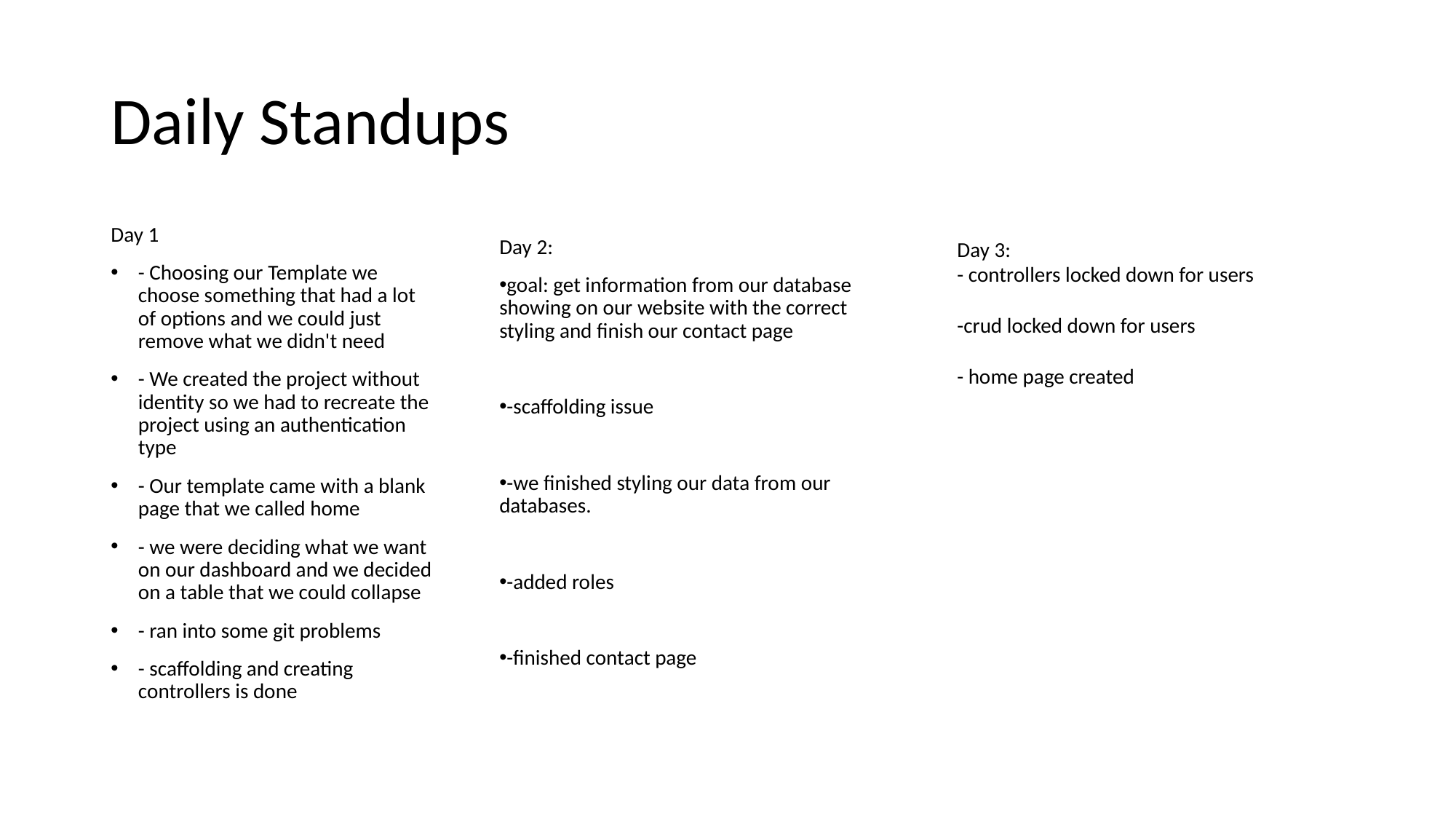

# Daily Standups
Day 1
- Choosing our Template we choose something that had a lot of options and we could just remove what we didn't need
- We created the project without identity so we had to recreate the project using an authentication type
- Our template came with a blank page that we called home
- we were deciding what we want on our dashboard and we decided on a table that we could collapse
- ran into some git problems
- scaffolding and creating controllers is done
Day 2:
goal: get information from our database showing on our website with the correct styling and finish our contact page

-scaffolding issue

-we finished styling our data from our databases.

-added roles

-finished contact page
Day 3:
- controllers locked down for users

-crud locked down for users

- home page created